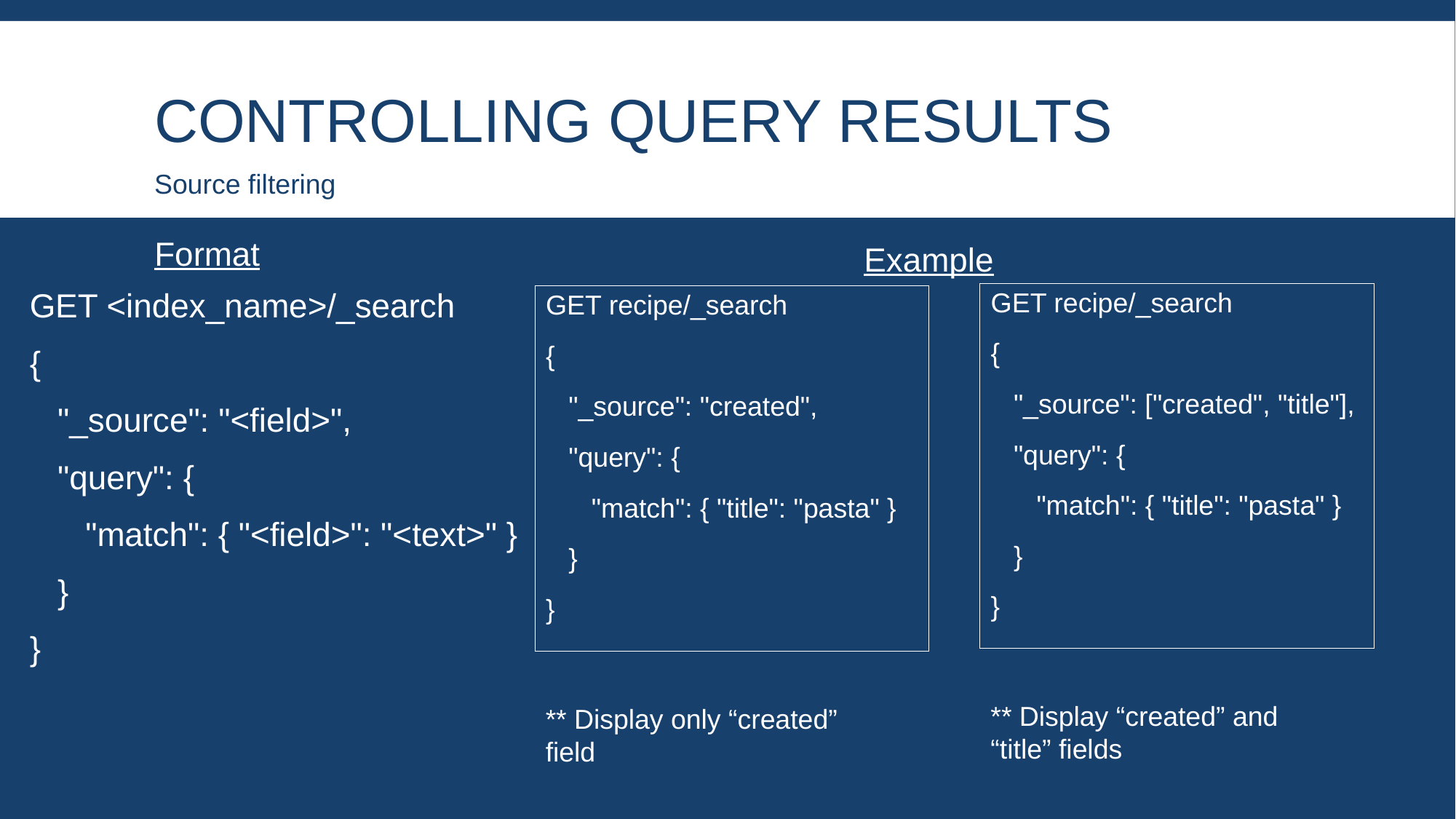

# Controlling query results
Source filtering
Format
Example
GET <index_name>/_search
{
   "_source": "<field>",
   "query": {
      "match": { "<field>": "<text>" }
   }
}
GET recipe/_search
{
   "_source": ["created", "title"],
   "query": {
      "match": { "title": "pasta" }
   }
}
GET recipe/_search
{
   "_source": "created",
   "query": {
      "match": { "title": "pasta" }
   }
}
** Display “created” and “title” fields
** Display only “created” field